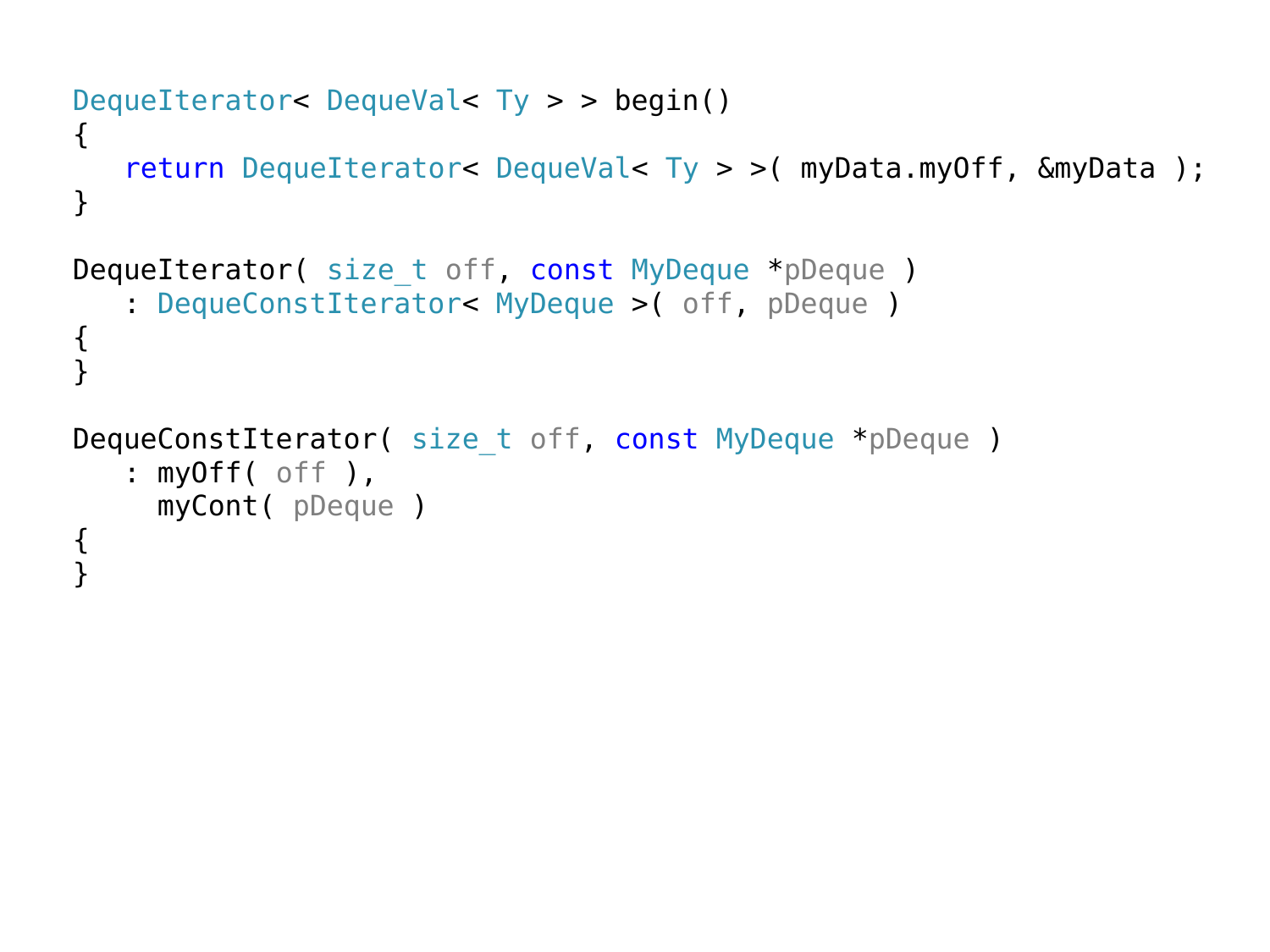

DequeIterator< DequeVal< Ty > > begin()
{
   return DequeIterator< DequeVal< Ty > >( myData.myOff, &myData );
}

DequeIterator( size_t off, const MyDeque *pDeque )
   : DequeConstIterator< MyDeque >( off, pDeque )
{
}

DequeConstIterator( size_t off, const MyDeque *pDeque )
   : myOff( off ),
     myCont( pDeque )
{
}